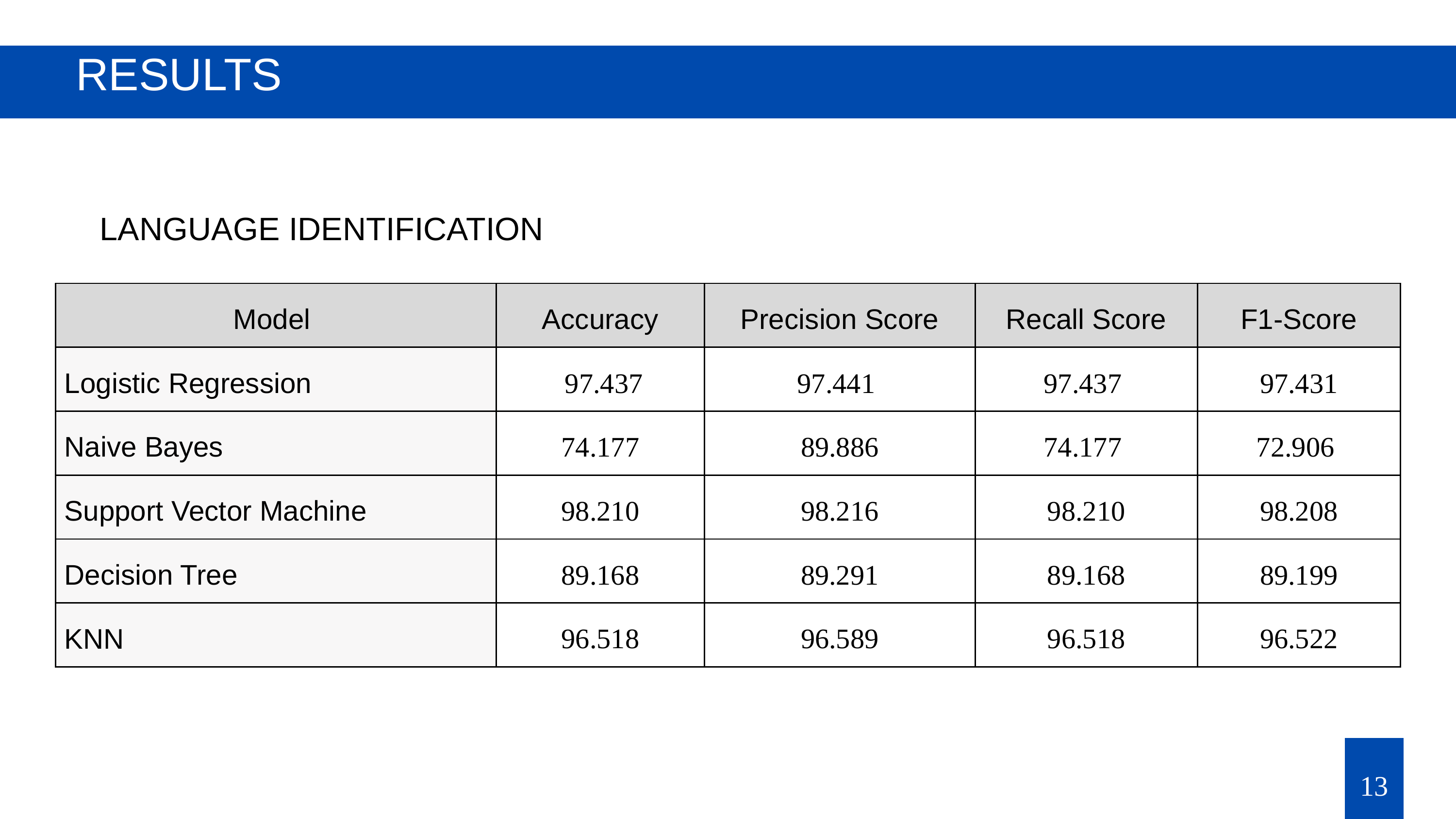

RESULTS

LANGUAGE IDENTIFICATION
| Model | Accuracy | Precision Score | Recall Score | F1-Score |
| --- | --- | --- | --- | --- |
| Logistic Regression | 97.437 | 97.441 | 97.437 | 97.431 |
| Naive Bayes | 74.177 | 89.886 | 74.177 | 72.906 |
| Support Vector Machine | 98.210 | 98.216 | 98.210 | 98.208 |
| Decision Tree | 89.168 | 89.291 | 89.168 | 89.199 |
| KNN | 96.518 | 96.589 | 96.518 | 96.522 |

13